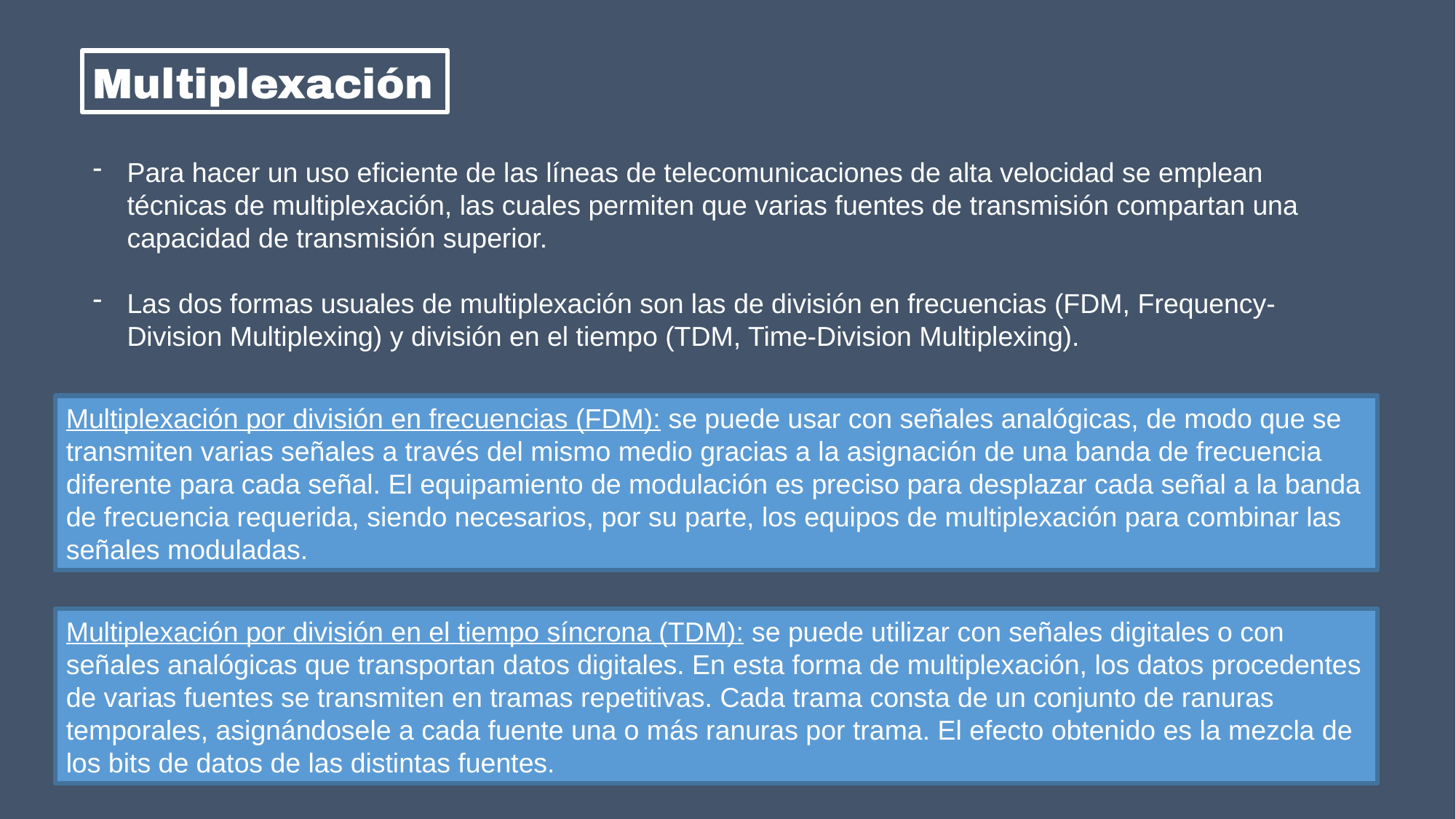

Multiplexación
Para hacer un uso eficiente de las líneas de telecomunicaciones de alta velocidad se emplean técnicas de multiplexación, las cuales permiten que varias fuentes de transmisión compartan una capacidad de transmisión superior.

Las dos formas usuales de multiplexación son las de división en frecuencias (FDM, Frequency-Division Multiplexing) y división en el tiempo (TDM, Time-Division Multiplexing).
Multiplexación por división en frecuencias (FDM): se puede usar con señales analógicas, de modo que se transmiten varias señales a través del mismo medio gracias a la asignación de una banda de frecuencia diferente para cada señal. El equipamiento de modulación es preciso para desplazar cada señal a la banda de frecuencia requerida, siendo necesarios, por su parte, los equipos de multiplexación para combinar las señales moduladas.
Multiplexación por división en el tiempo síncrona (TDM): se puede utilizar con señales digitales o con señales analógicas que transportan datos digitales. En esta forma de multiplexación, los datos procedentes de varias fuentes se transmiten en tramas repetitivas. Cada trama consta de un conjunto de ranuras temporales, asignándosele a cada fuente una o más ranuras por trama. El efecto obtenido es la mezcla de los bits de datos de las distintas fuentes.